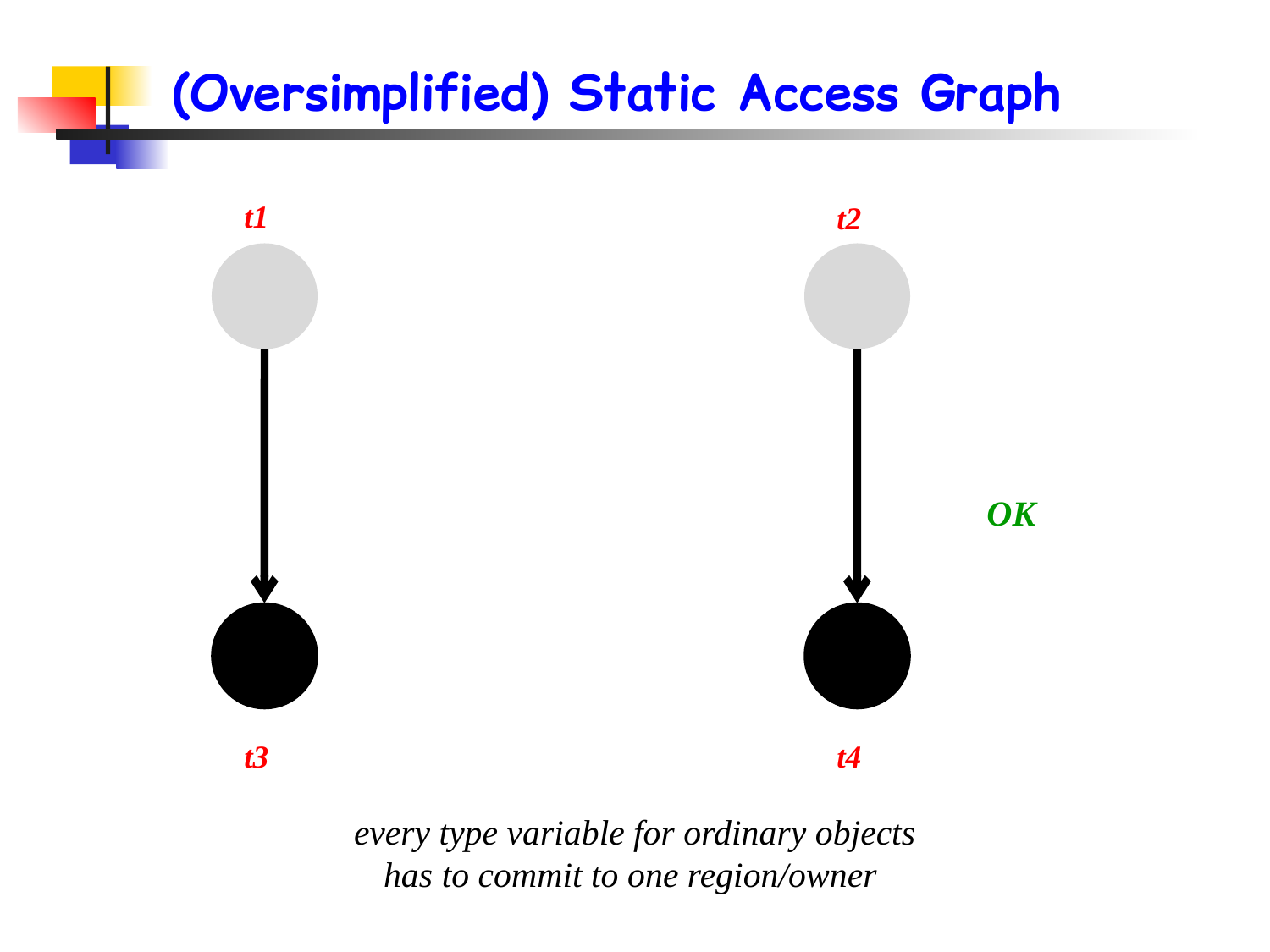

# (Oversimplified) Static Access Graph

t1
t2

OK

t3
t4
every type variable for ordinary objects has to commit to one region/owner